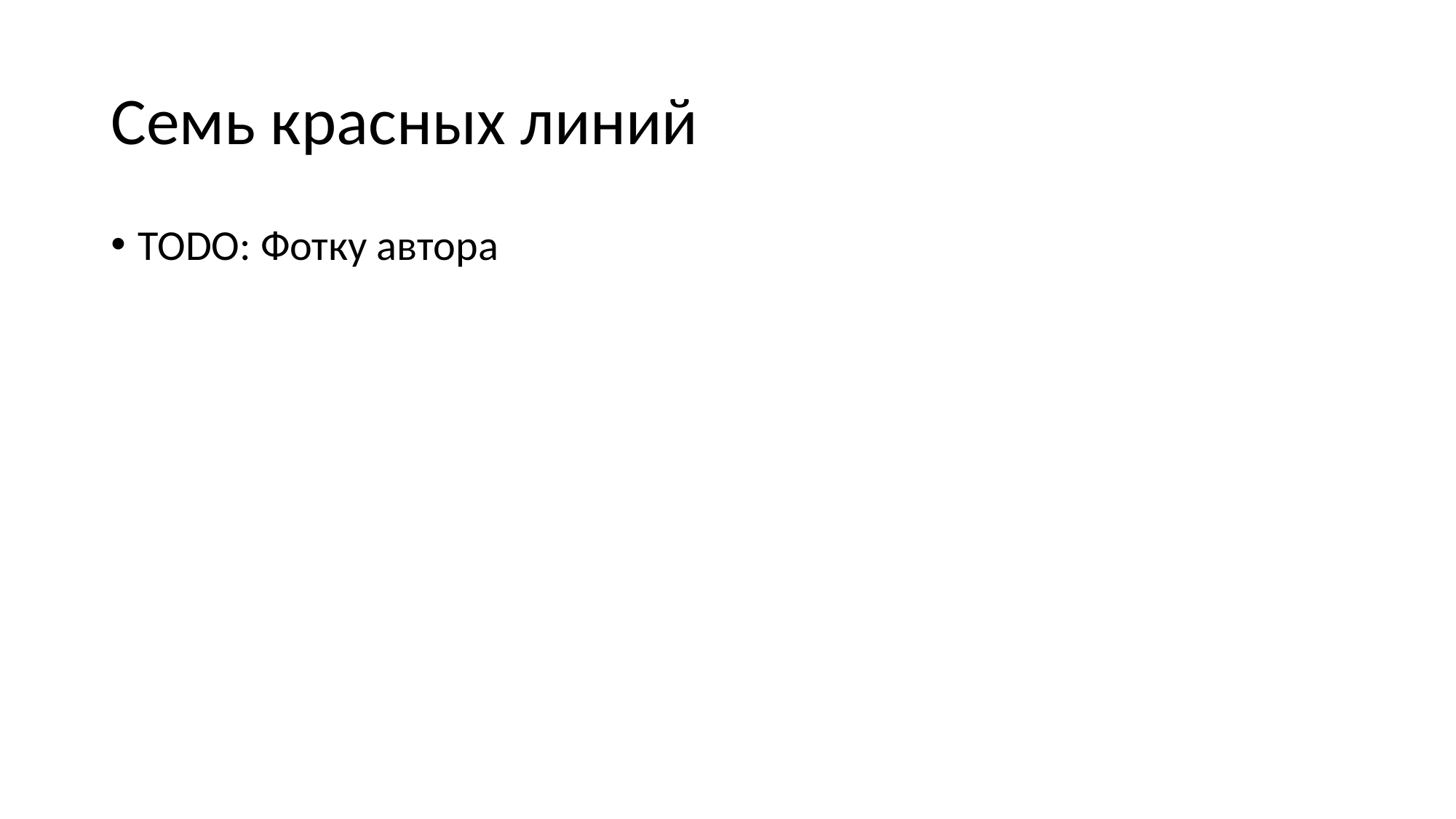

# Семь красных линий
TODO: Фотку автора